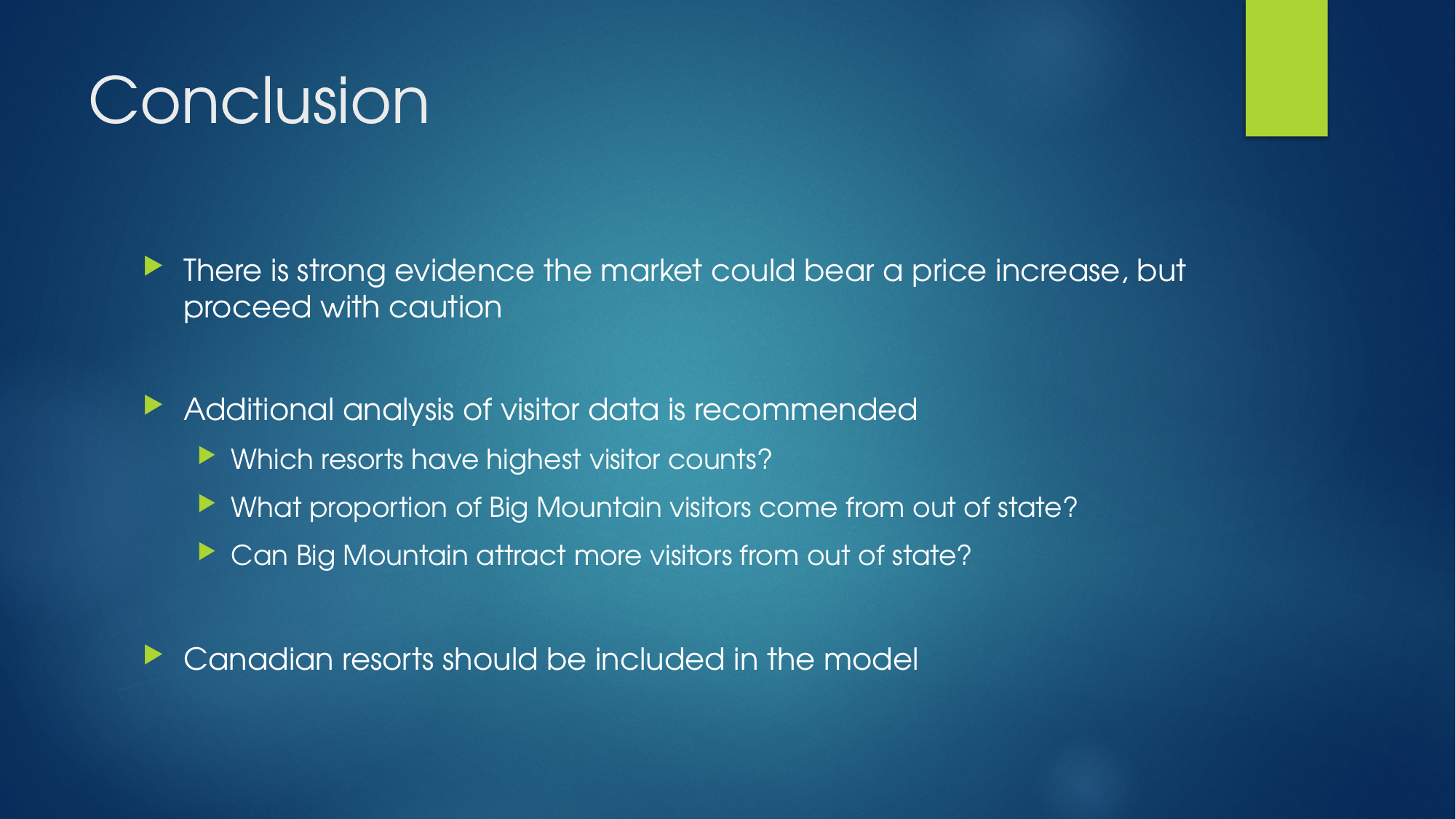

# Conclusion
There is strong evidence the market could bear a price increase, but proceed with caution

Additional analysis of visitor data is recommended
Which resorts have highest visitor counts?
What proportion of Big Mountain visitors come from out of state?
Can Big Mountain attract more visitors from out of state?

Canadian resorts should be included in the model